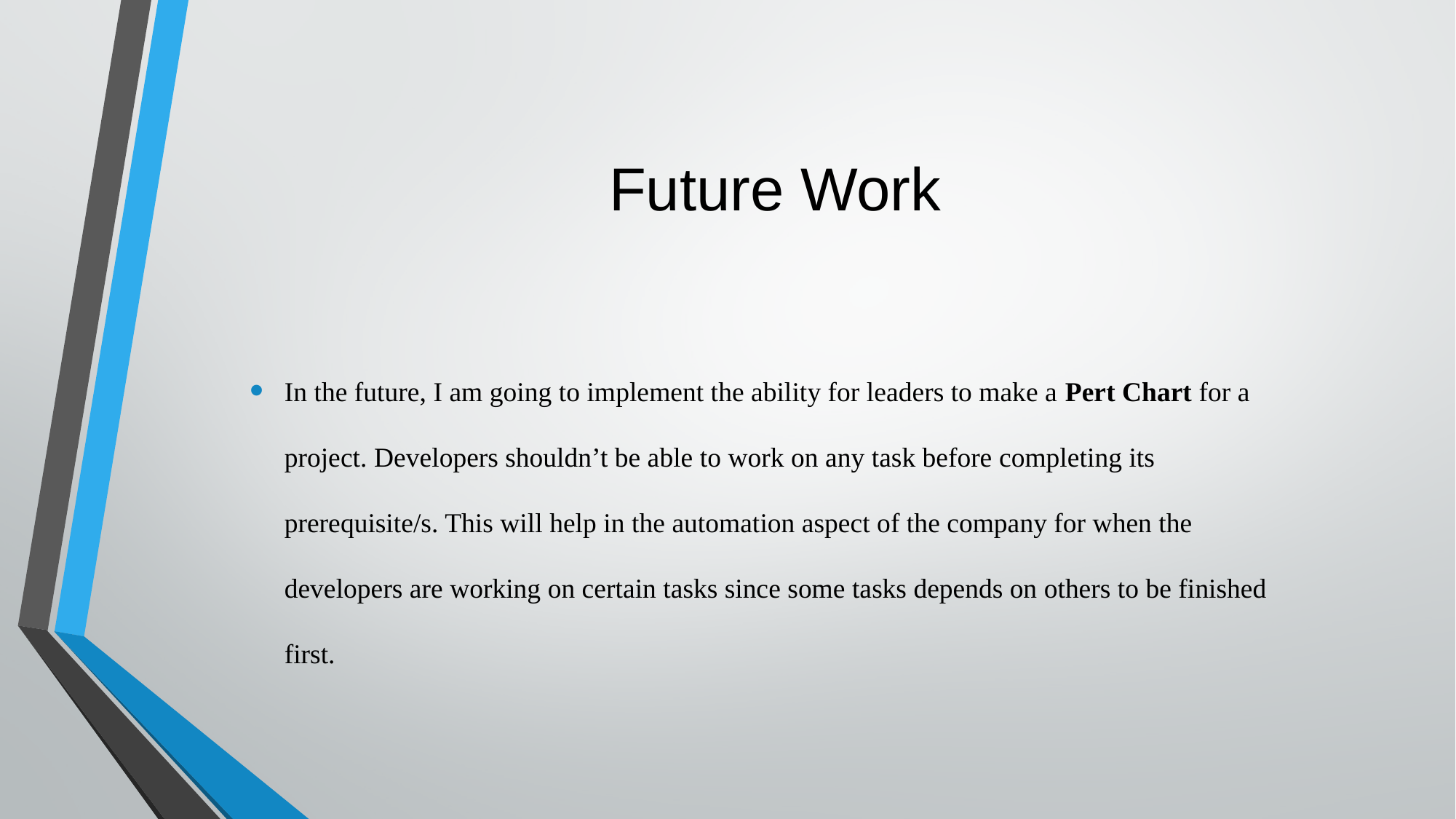

# Future Work
In the future, I am going to implement the ability for leaders to make a Pert Chart for a project. Developers shouldn’t be able to work on any task before completing its prerequisite/s. This will help in the automation aspect of the company for when the developers are working on certain tasks since some tasks depends on others to be finished first.